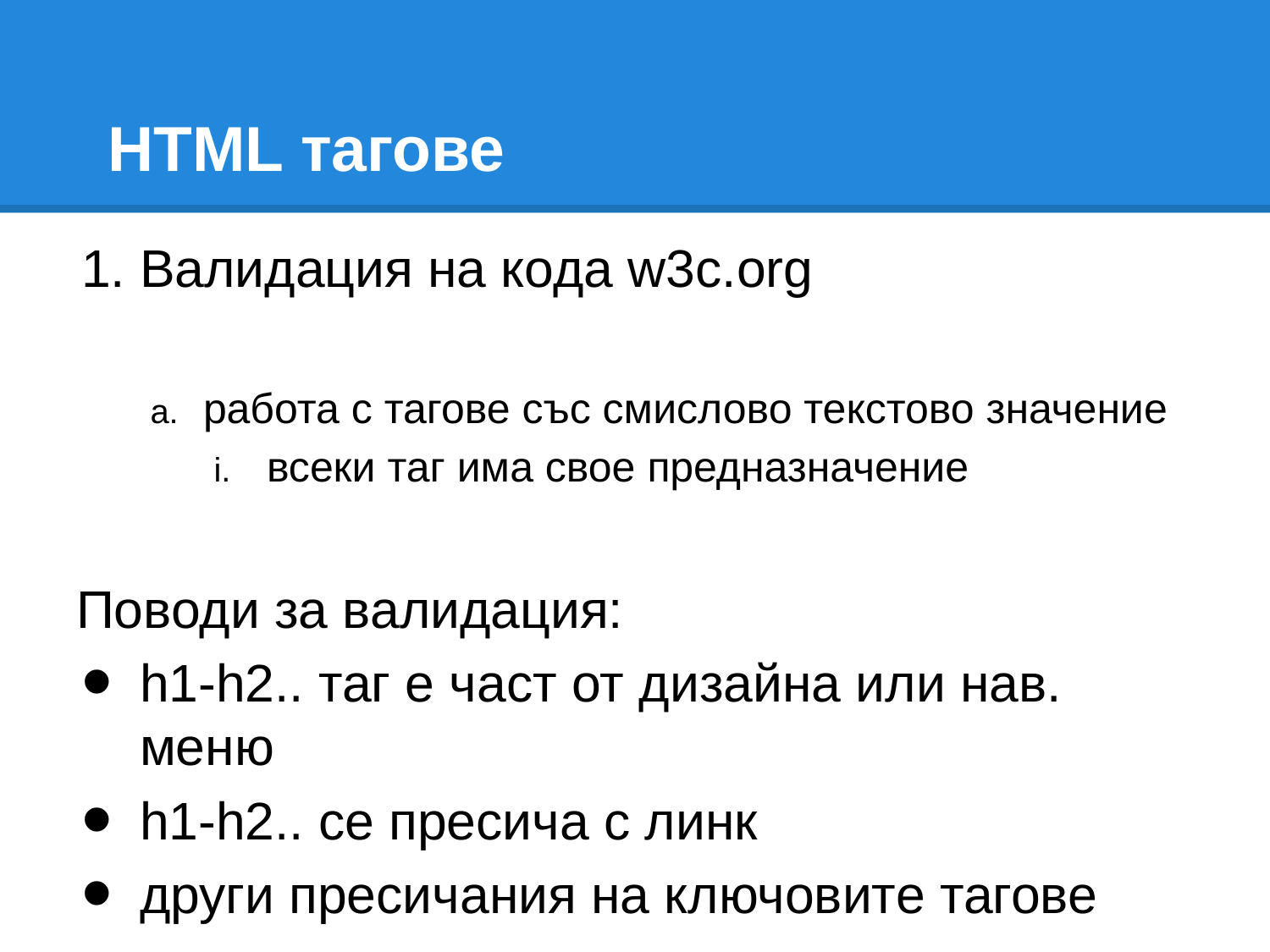

# HTML тагове
Валидация на кода w3c.org

работа с тагове със смислово текстово значение
всеки таг има свое предназначение

Поводи за валидация:
h1-h2.. таг е част от дизайна или нав. меню
h1-h2.. се пресича с линк
други пресичания на ключовите тагове